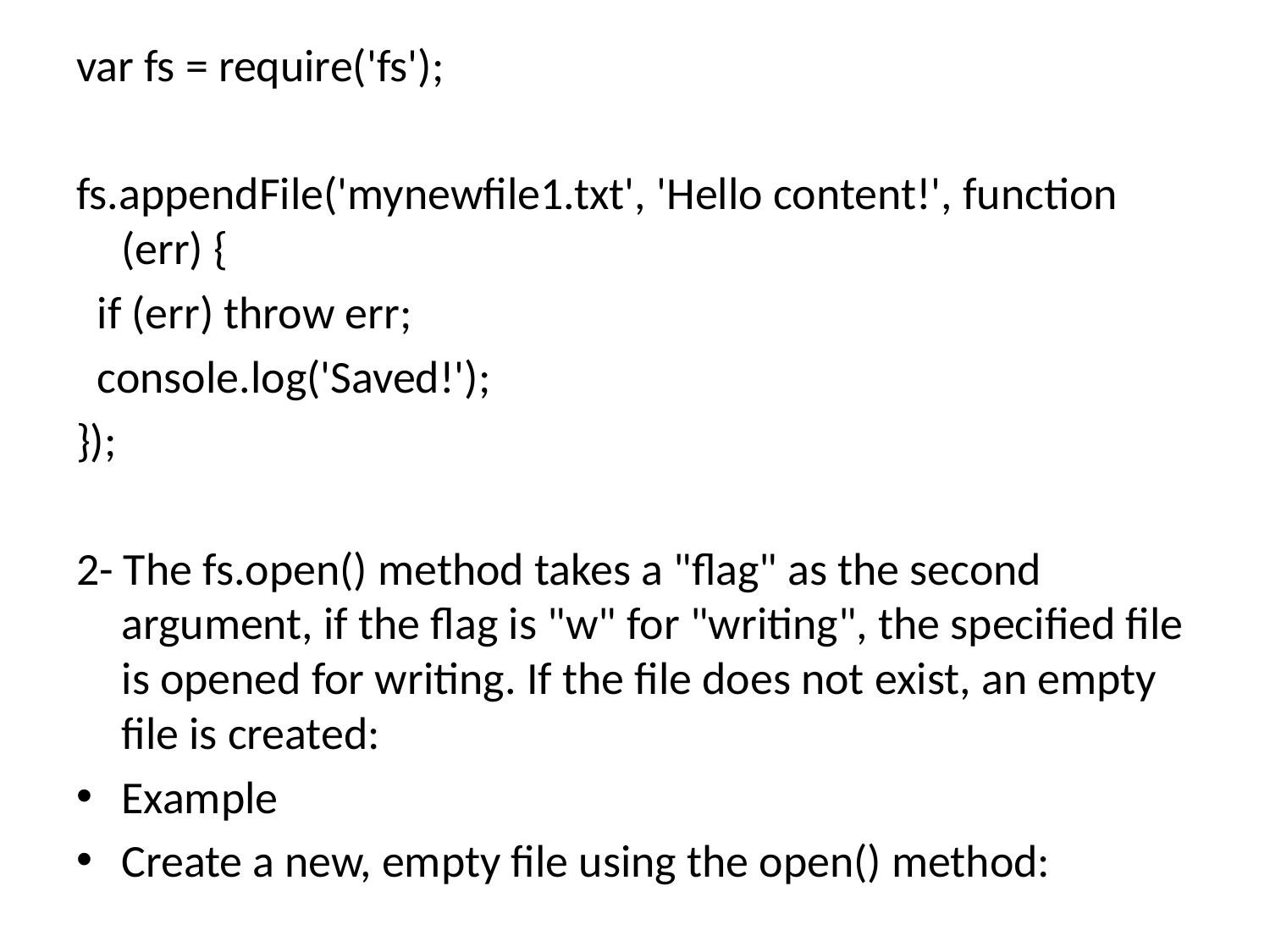

var fs = require('fs');

fs.appendFile('mynewfile1.txt', 'Hello content!', function (err) {
  if (err) throw err;
  console.log('Saved!');
});

2- The fs.open() method takes a "flag" as the second argument, if the flag is "w" for "writing", the specified file is opened for writing. If the file does not exist, an empty file is created:
Example
Create a new, empty file using the open() method: